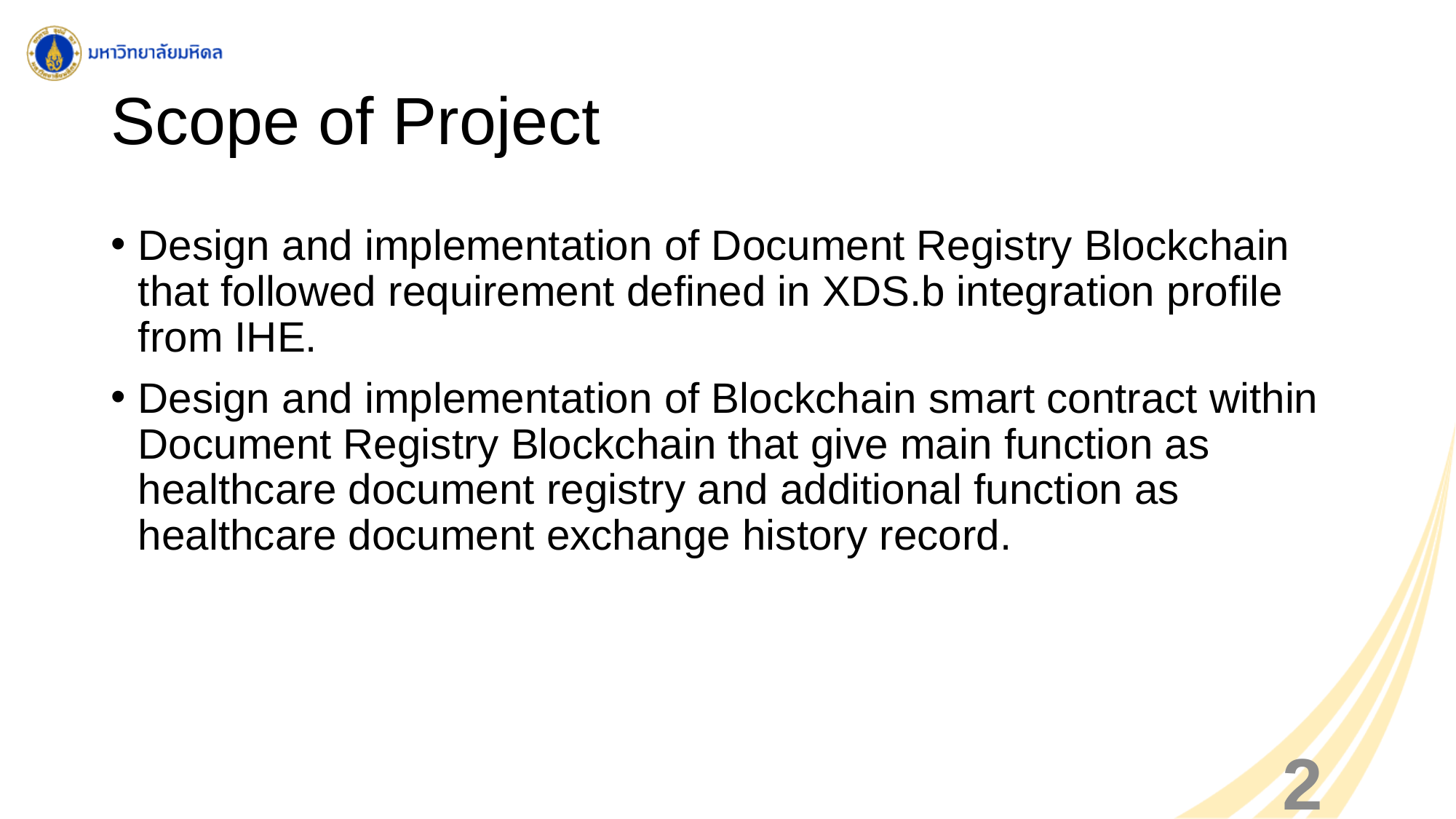

# Scope of Project
Design and implementation of Document Registry Blockchain that followed requirement defined in XDS.b integration profile from IHE.
Design and implementation of Blockchain smart contract within Document Registry Blockchain that give main function as healthcare document registry and additional function as healthcare document exchange history record.

21